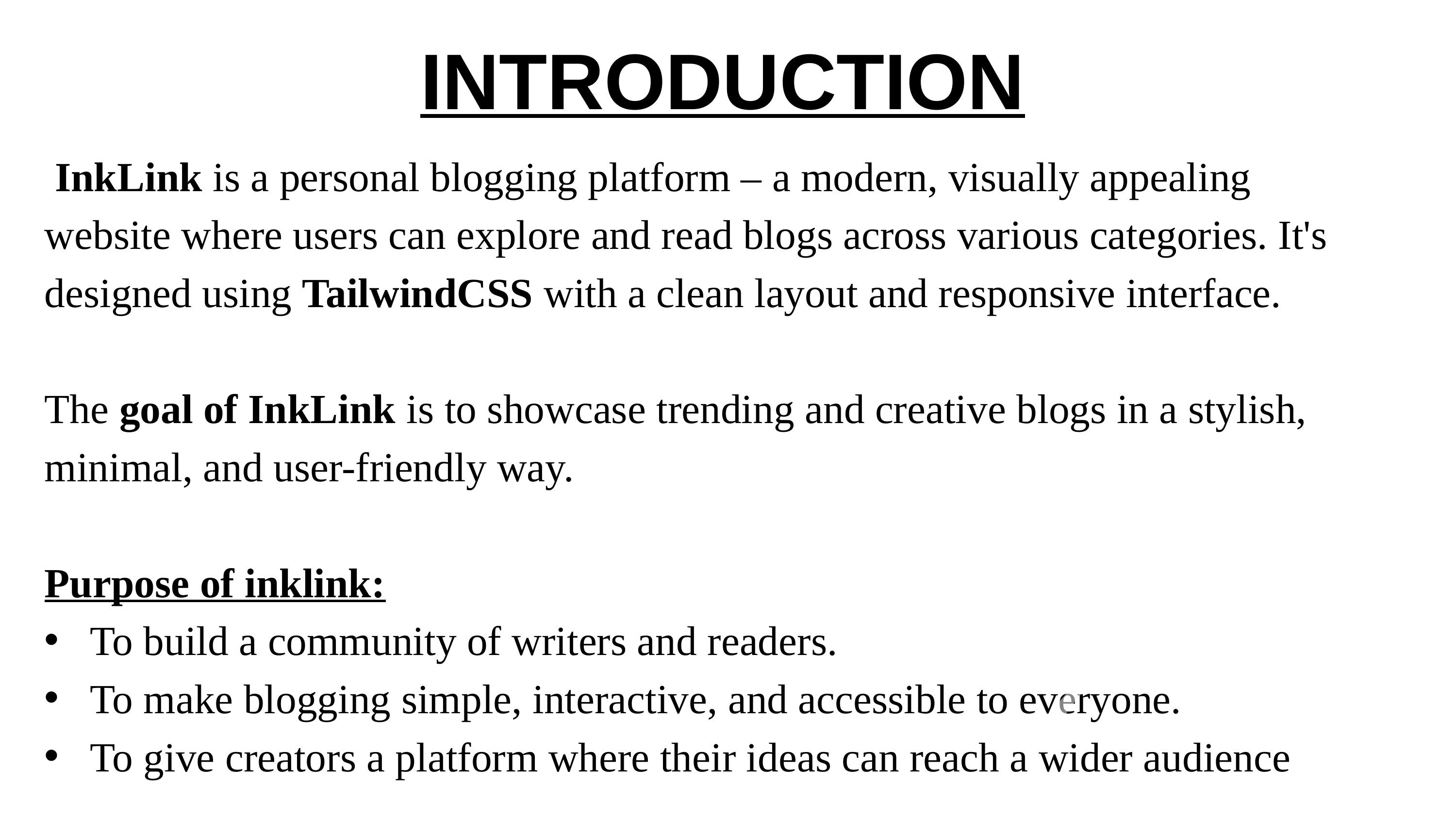

INTRODUCTION
 InkLink is a personal blogging platform – a modern, visually appealing website where users can explore and read blogs across various categories. It's designed using TailwindCSS with a clean layout and responsive interface.

The goal of InkLink is to showcase trending and creative blogs in a stylish, minimal, and user-friendly way.

Purpose of inklink:
To build a community of writers and readers.
To make blogging simple, interactive, and accessible to everyone.
To give creators a platform where their ideas can reach a wider audience